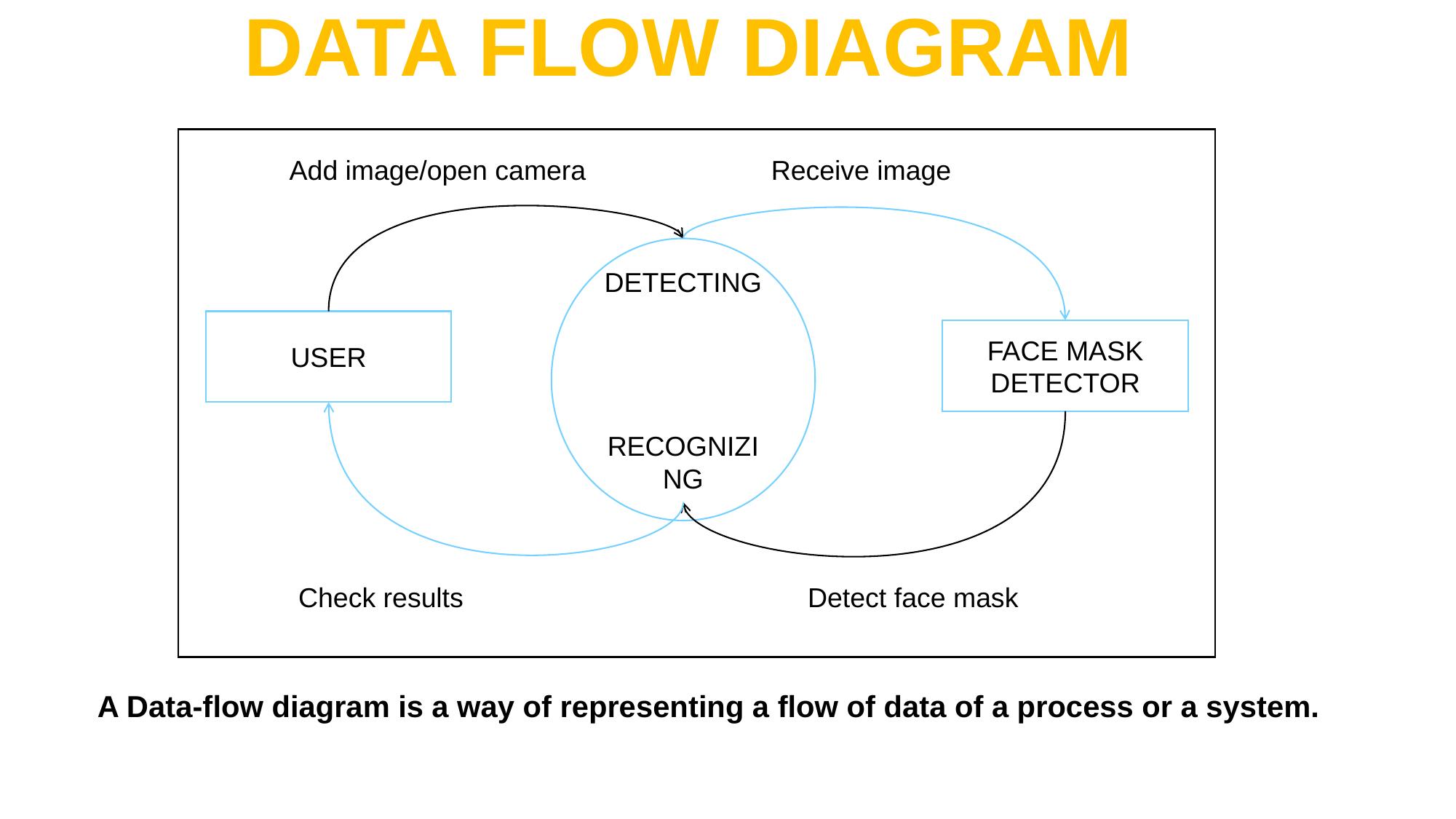

DATA FLOW DIAGRAM

Add image/open camera
Receive image
DETECTING

RECOGNIZING
USER
FACE MASK DETECTOR
Check results
Detect face mask
A Data-flow diagram is a way of representing a flow of data of a process or a system.
9